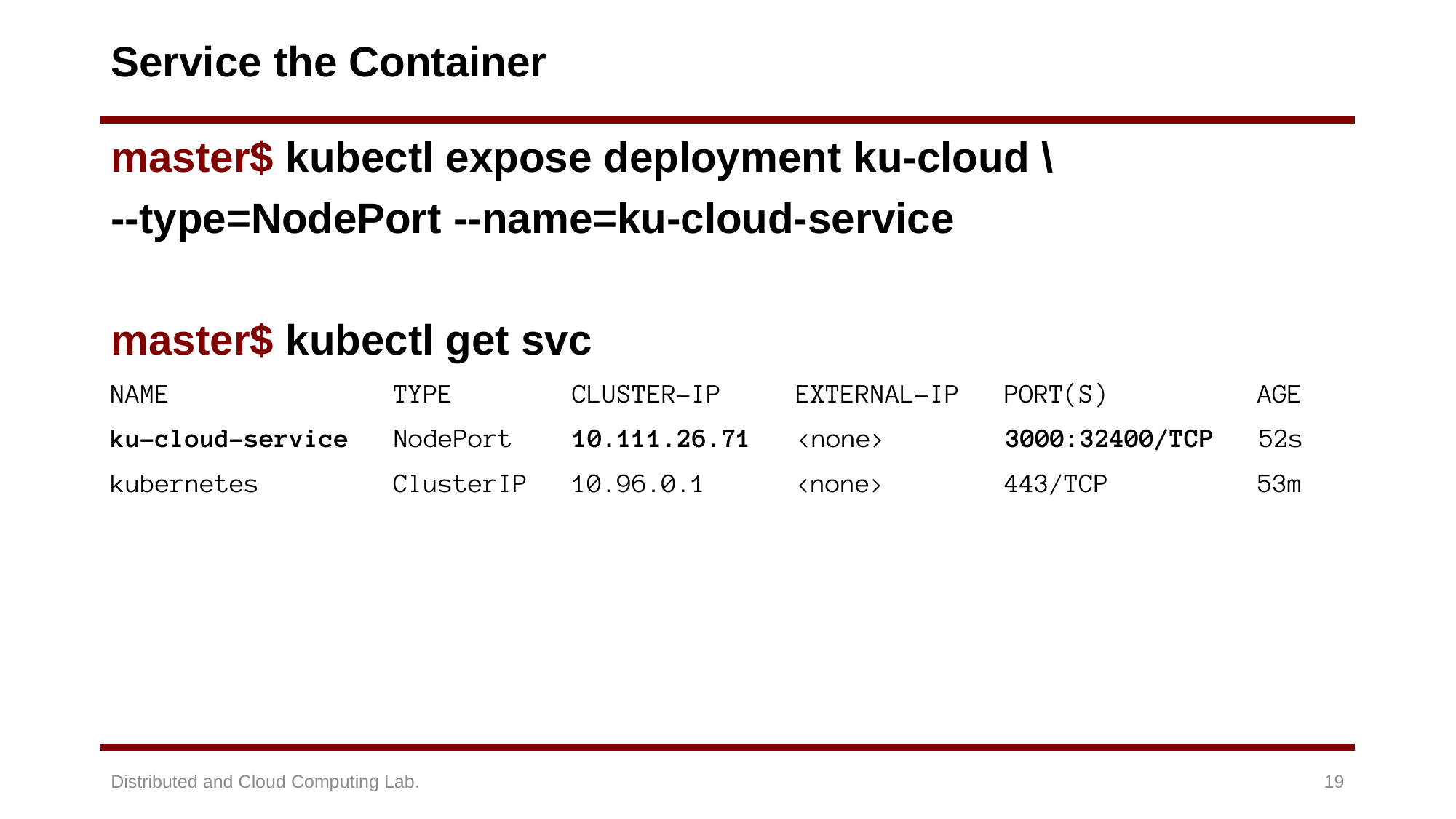

# Service the Container
master$ kubectl expose deployment ku-cloud \
--type=NodePort --name=ku-cloud-service

master$ kubectl get svc
NAME               TYPE        CLUSTER-IP     EXTERNAL-IP   PORT(S)          AGE
ku-cloud-service   NodePort    10.111.26.71   <none>        3000:32400/TCP   52s
kubernetes         ClusterIP   10.96.0.1      <none>        443/TCP          53m

Distributed and Cloud Computing Lab.
19